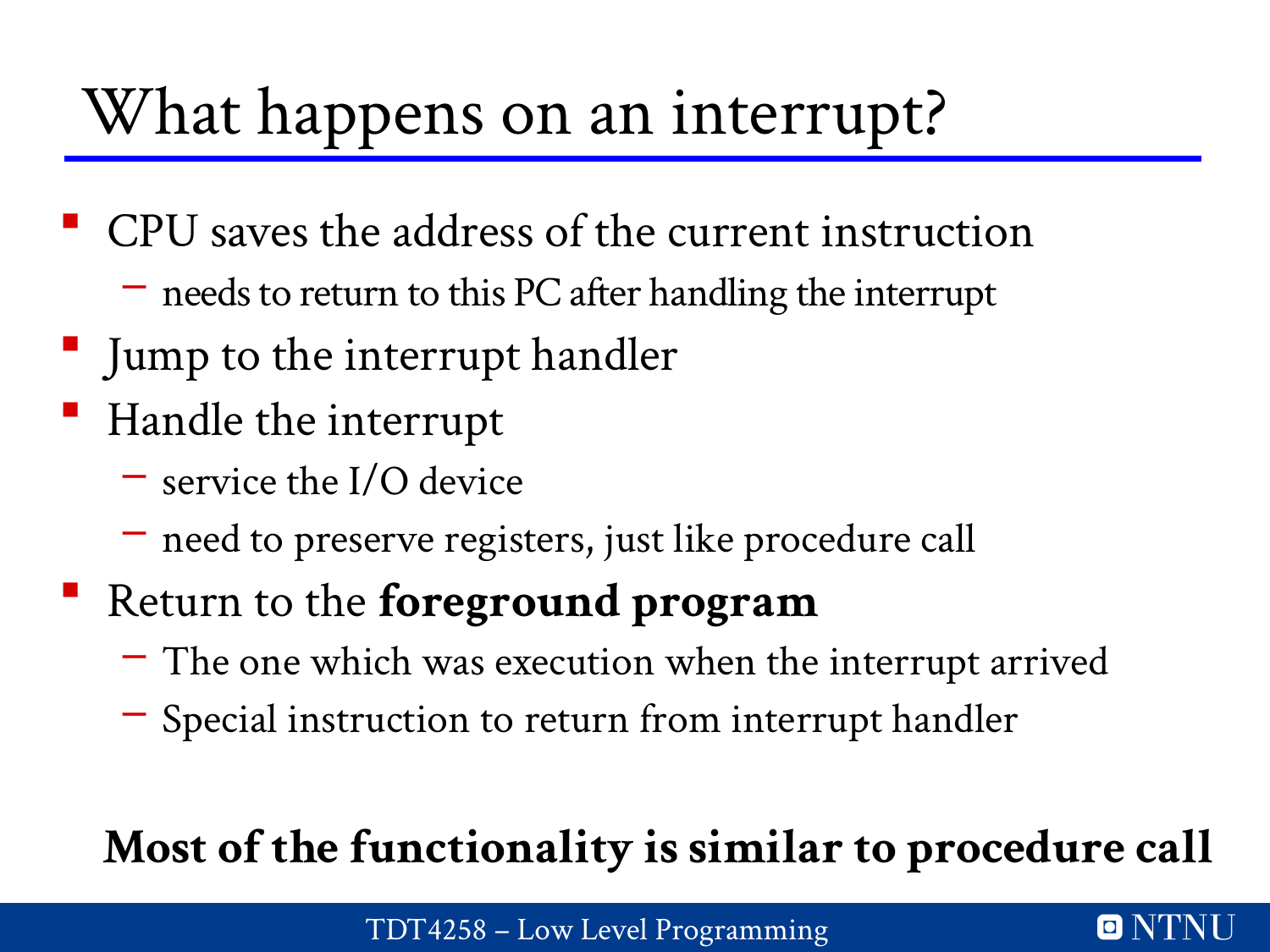

What happens on an interrupt?
CPU saves the address of the current instruction
needs to return to this PC after handling the interrupt
Jump to the interrupt handler
Handle the interrupt
service the I/O device
need to preserve registers, just like procedure call
Return to the foreground program
The one which was execution when the interrupt arrived
Special instruction to return from interrupt handler

Most of the functionality is similar to procedure call